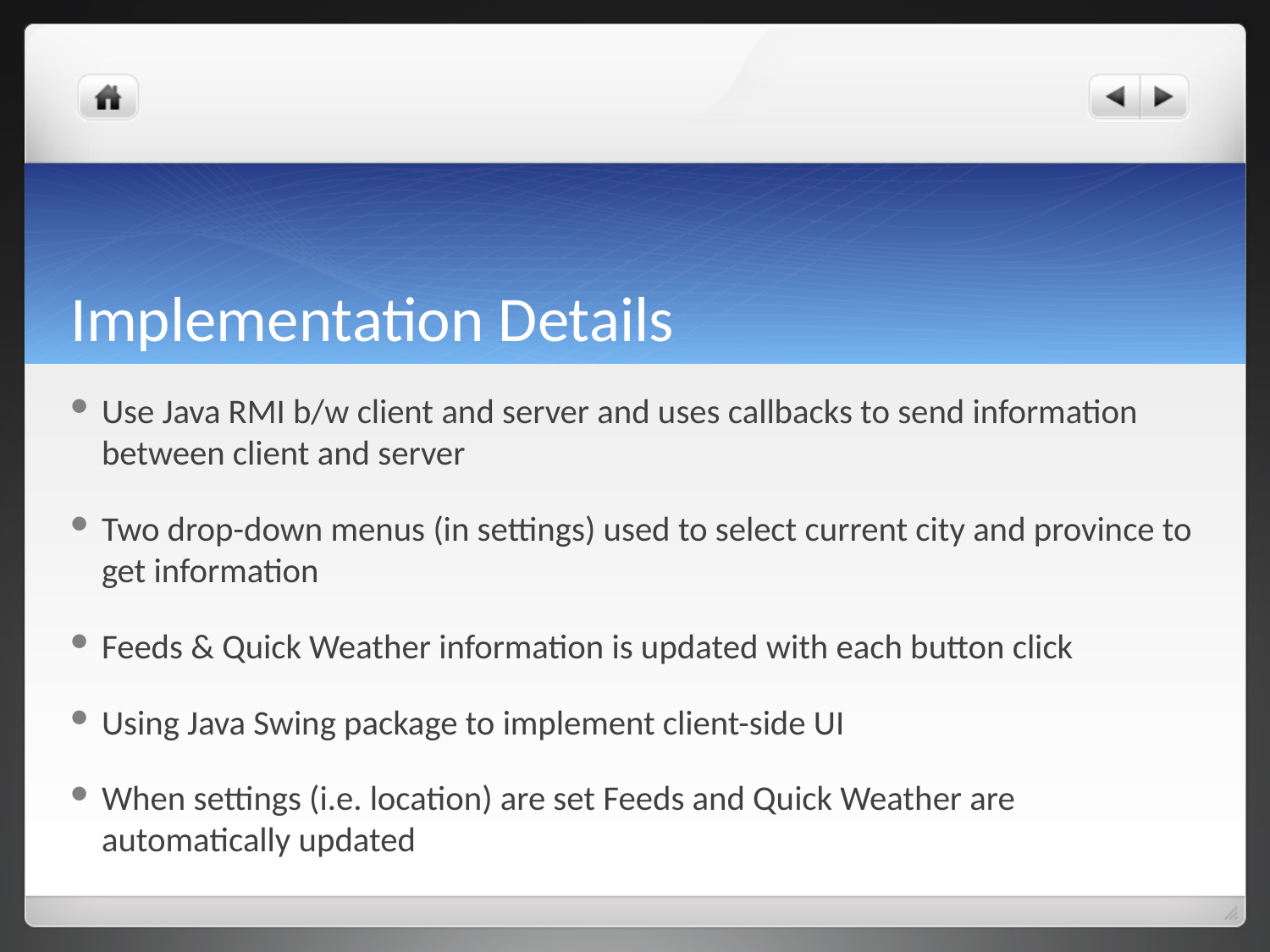

# Implementation Details
Use Java RMI b/w client and server and uses callbacks to send information between client and server
Two drop-down menus (in settings) used to select current city and province to get information
Feeds & Quick Weather information is updated with each button click
Using Java Swing package to implement client-side UI
When settings (i.e. location) are set Feeds and Quick Weather are automatically updated